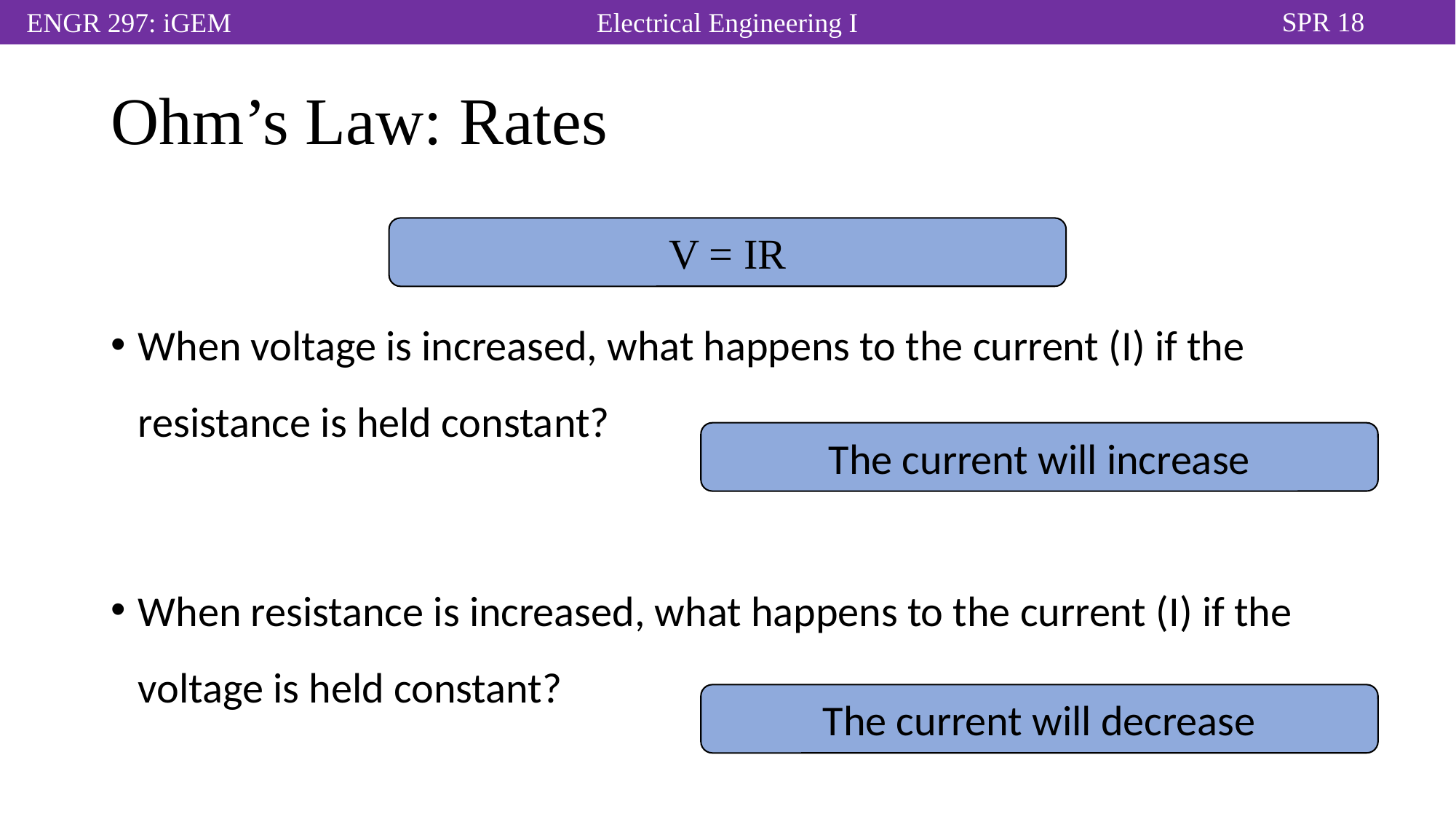

# Ohm’s Law: Rates

When voltage is increased, what happens to the current (I) if the resistance is held constant?

When resistance is increased, what happens to the current (I) if the voltage is held constant?
V = IR
The current will increase
The current will decrease